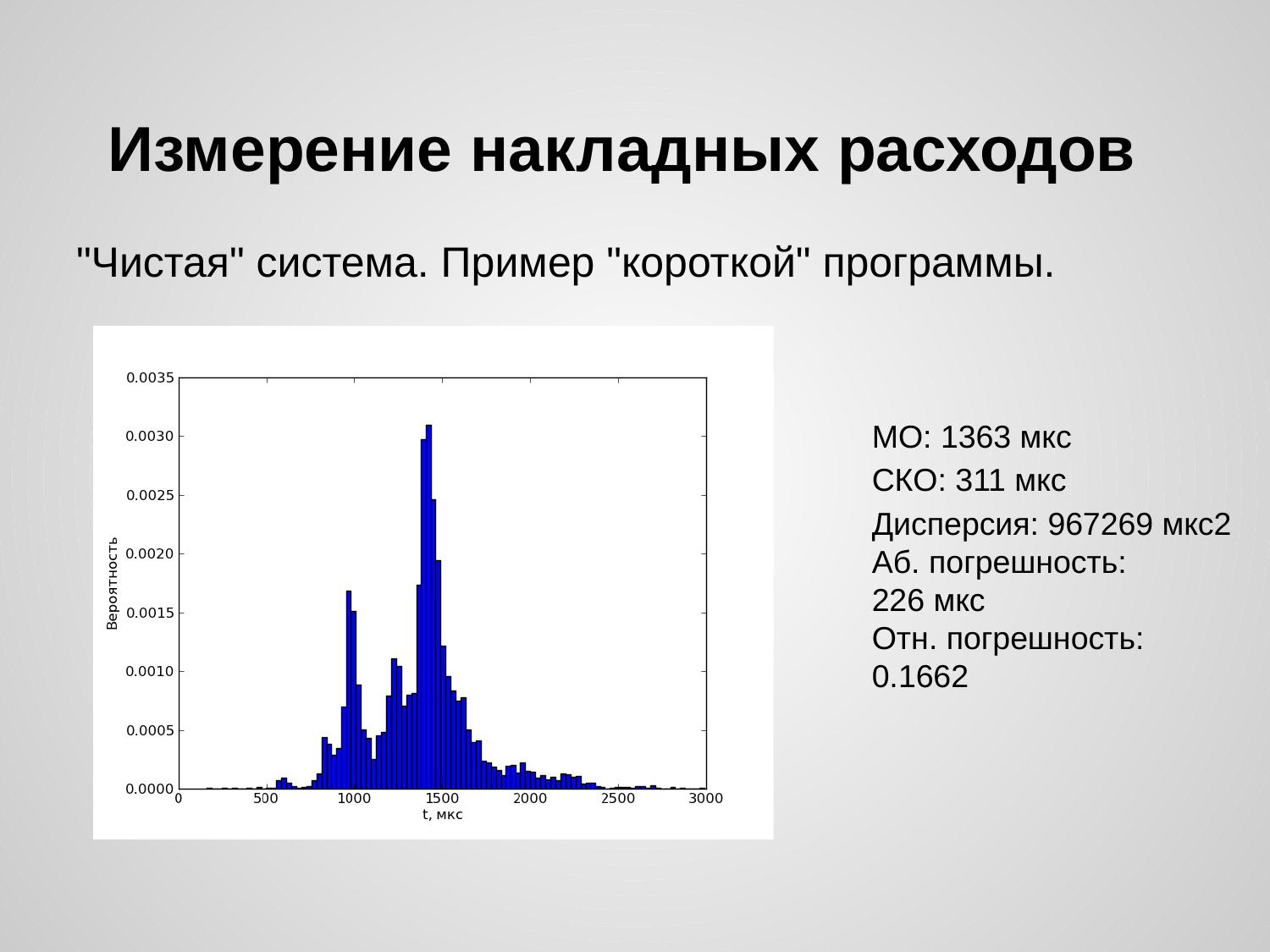

# Измерение накладных расходов
"Чистая" система. Пример "короткой" программы.

МО: 1363 мкс
СКО: 311 мкс
Дисперсия: 967269 мкс2
Аб. погрешность:
226 мкс
Отн. погрешность: 0.1662